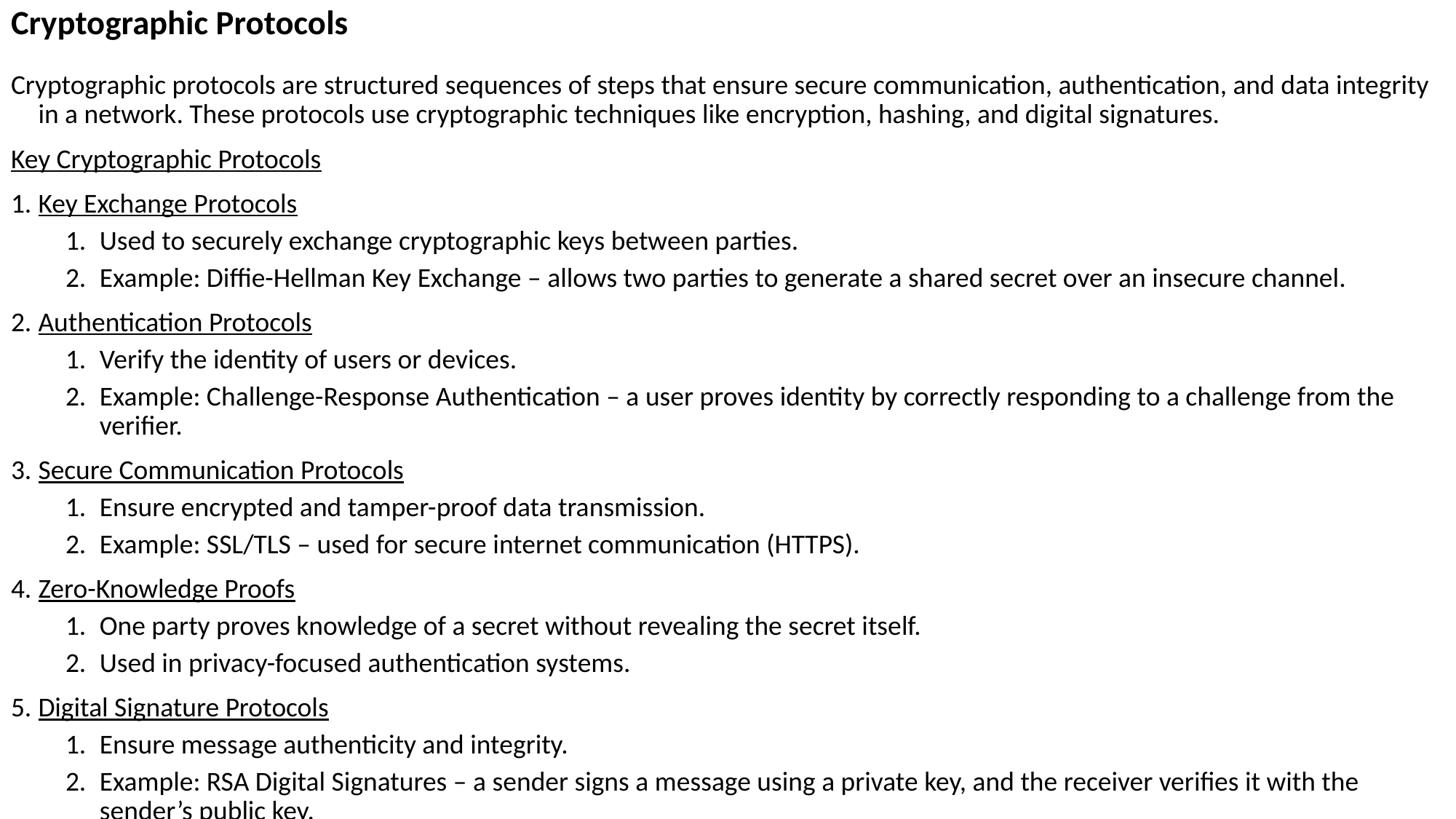

# Cryptographic Protocols
Cryptographic protocols are structured sequences of steps that ensure secure communication, authentication, and data integrity in a network. These protocols use cryptographic techniques like encryption, hashing, and digital signatures.
Key Cryptographic Protocols
Key Exchange Protocols
Used to securely exchange cryptographic keys between parties.
Example: Diffie-Hellman Key Exchange – allows two parties to generate a shared secret over an insecure channel.
Authentication Protocols
Verify the identity of users or devices.
Example: Challenge-Response Authentication – a user proves identity by correctly responding to a challenge from the verifier.
Secure Communication Protocols
Ensure encrypted and tamper-proof data transmission.
Example: SSL/TLS – used for secure internet communication (HTTPS).
Zero-Knowledge Proofs
One party proves knowledge of a secret without revealing the secret itself.
Used in privacy-focused authentication systems.
Digital Signature Protocols
Ensure message authenticity and integrity.
Example: RSA Digital Signatures – a sender signs a message using a private key, and the receiver verifies it with the sender’s public key.